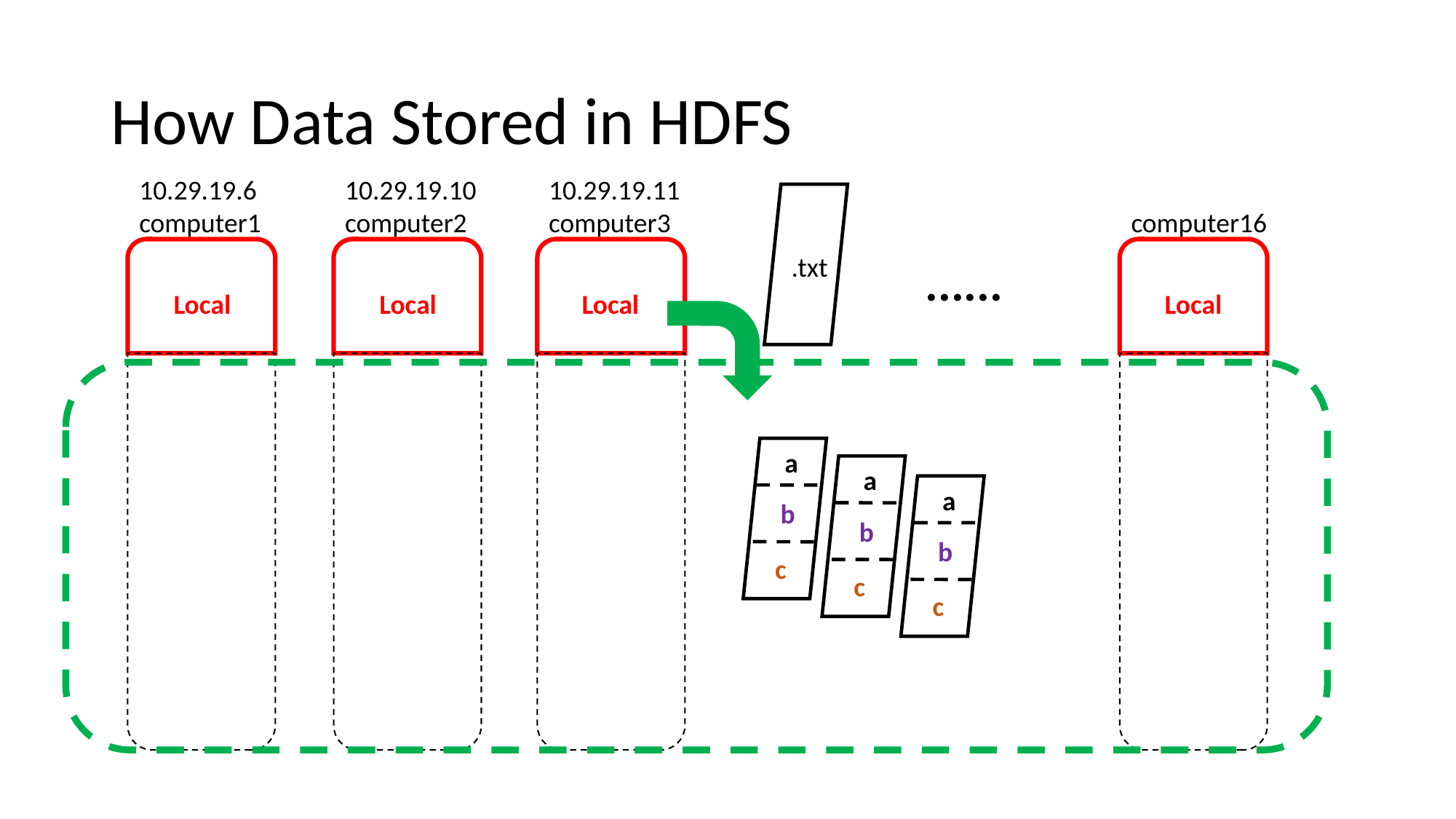

# How Data Stored in HDFS
10.29.19.6
computer1

10.29.19.10
computer2

10.29.19.11
computer3

computer16

Local
Local
Local
Local
......

.txt

a
b
c

a
b
c

a
b
c